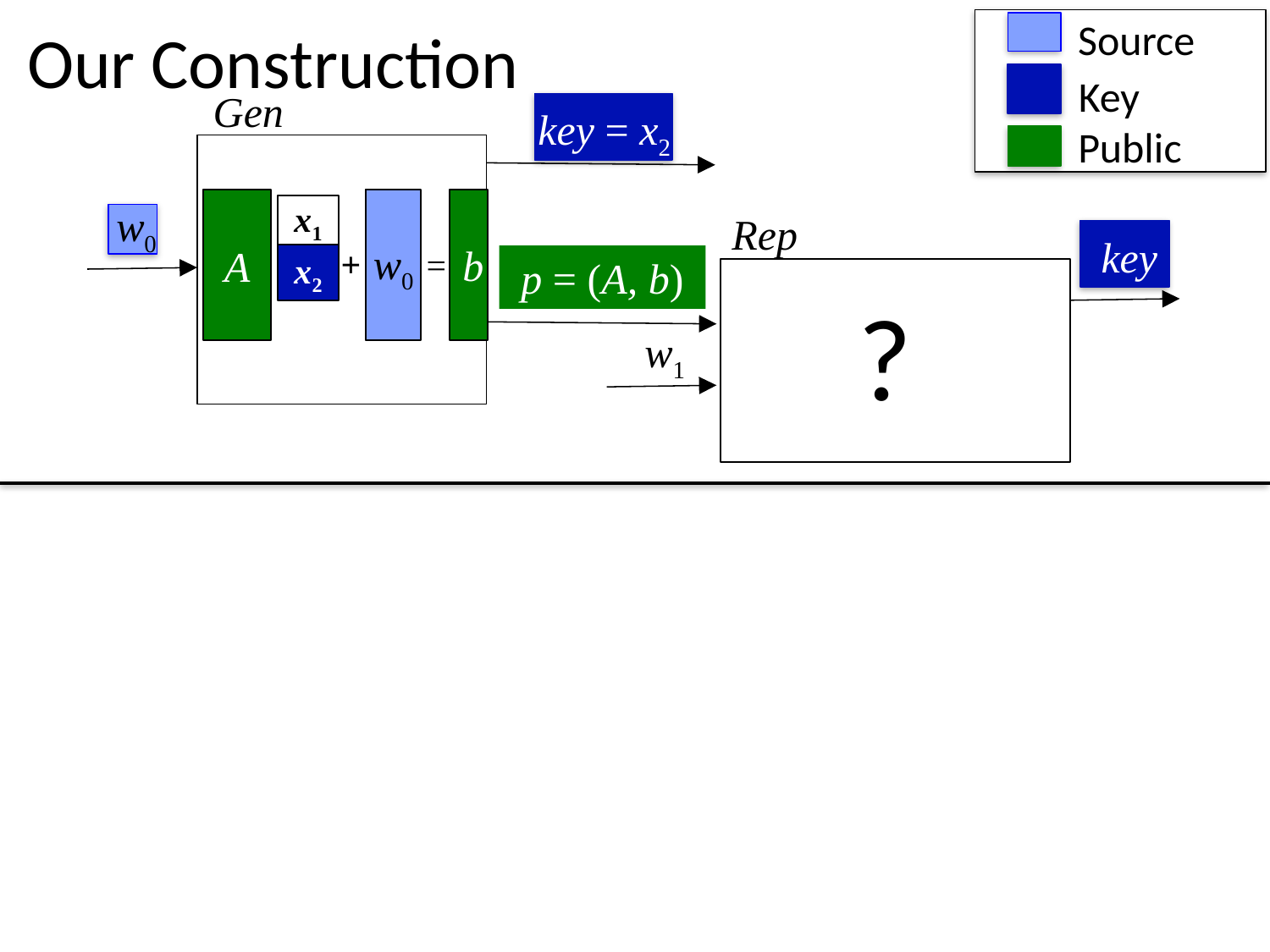

# Our Construction
Source

Key

Gen

key = x2

Public

b
A

w0
w0
w0
x1
x2
Rep

key
+
=
p = (A, b)
?
w1